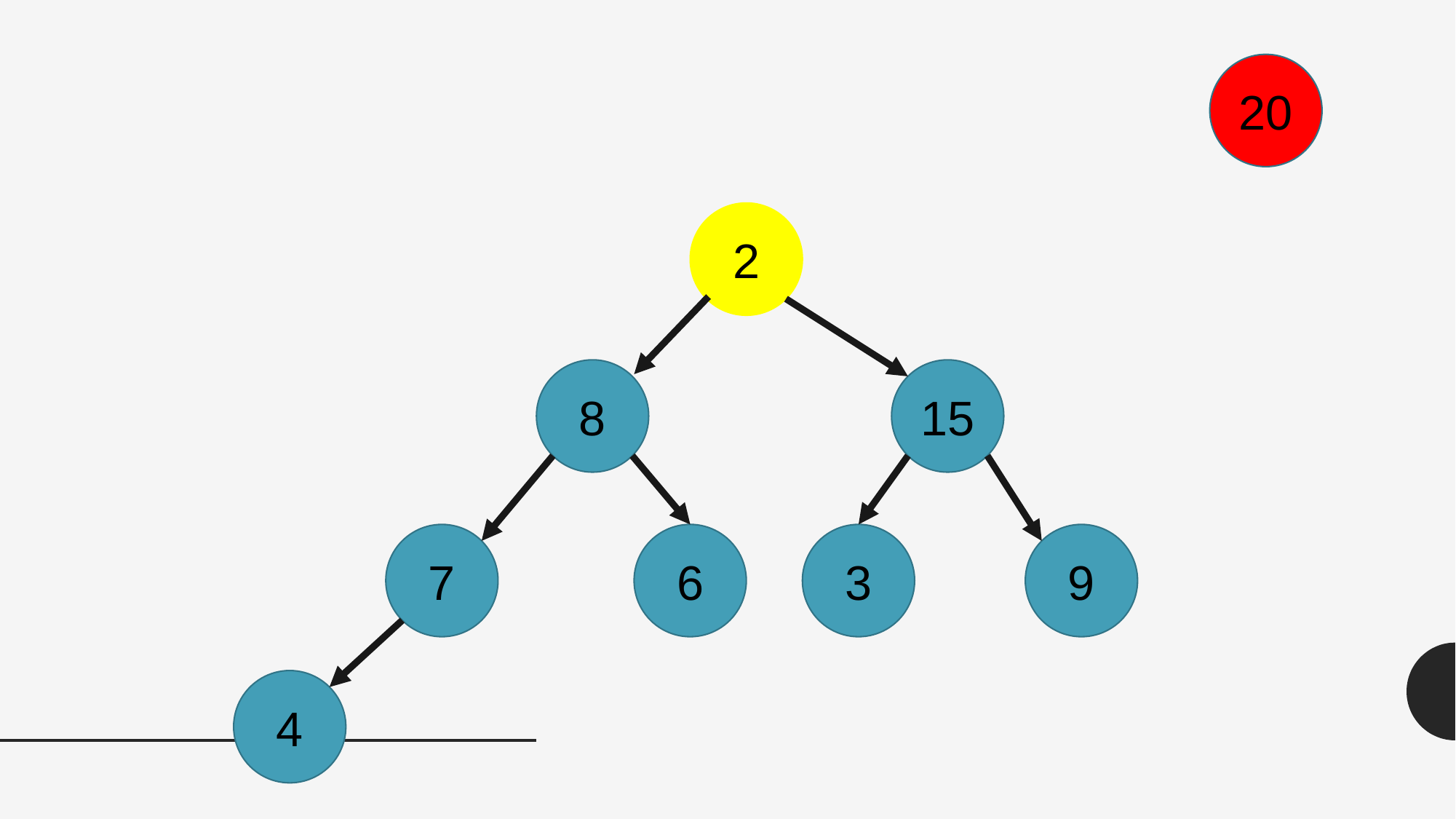

20
2
8
15
7
6
3
9
4